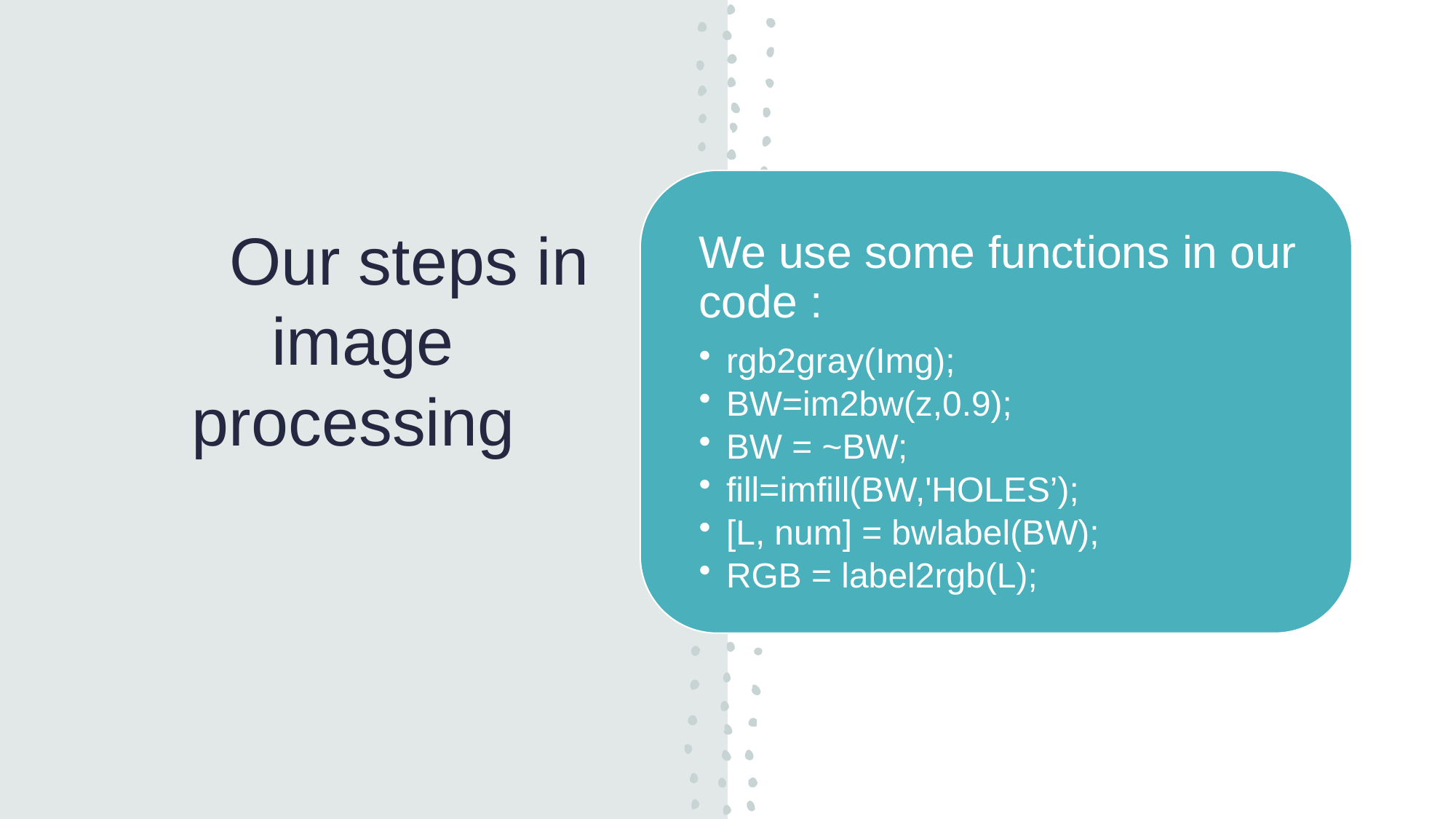

We use some functions in our code :
rgb2gray(Img);
BW=im2bw(z,0.9);
BW = ~BW;
fill=imfill(BW,'HOLES’);
[L, num] = bwlabel(BW);
RGB = label2rgb(L);
# Our steps in image processing